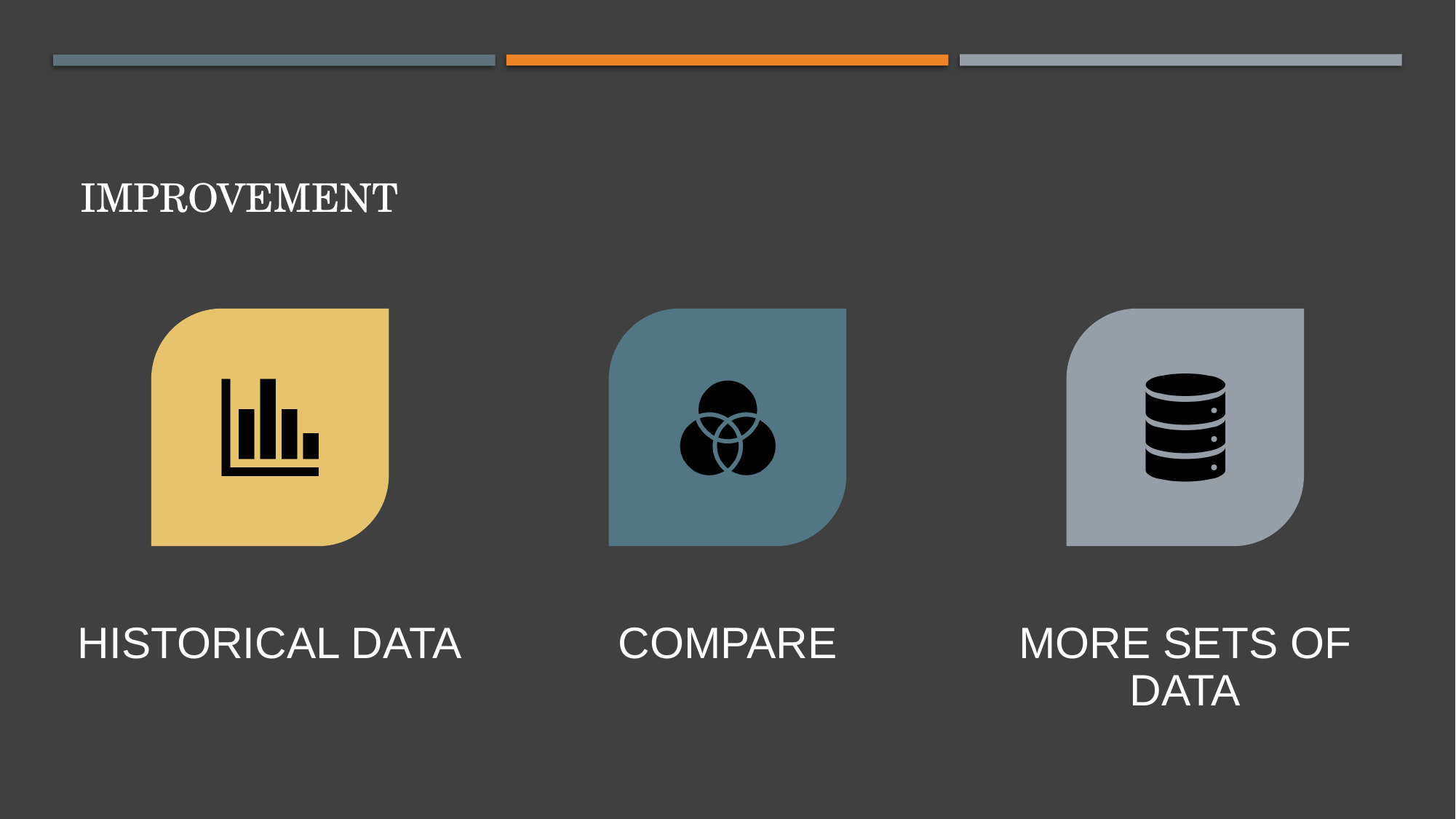

# Improvement
Historical data
Compare
More sets of data